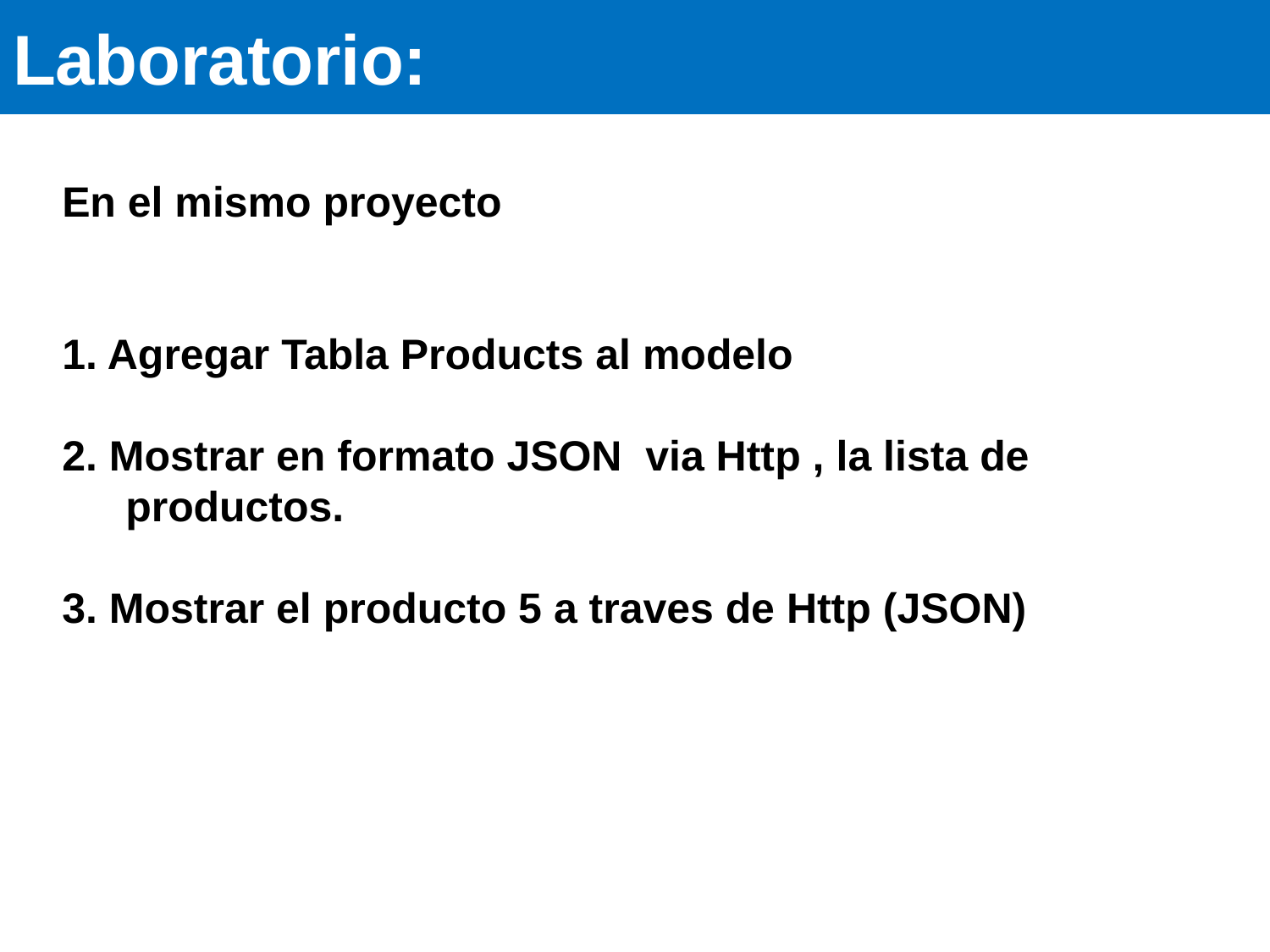

# Laboratorio:

En el mismo proyecto

1. Agregar Tabla Products al modelo

2. Mostrar en formato JSON  via Http , la lista de productos.

3. Mostrar el producto 5 a traves de Http (JSON)